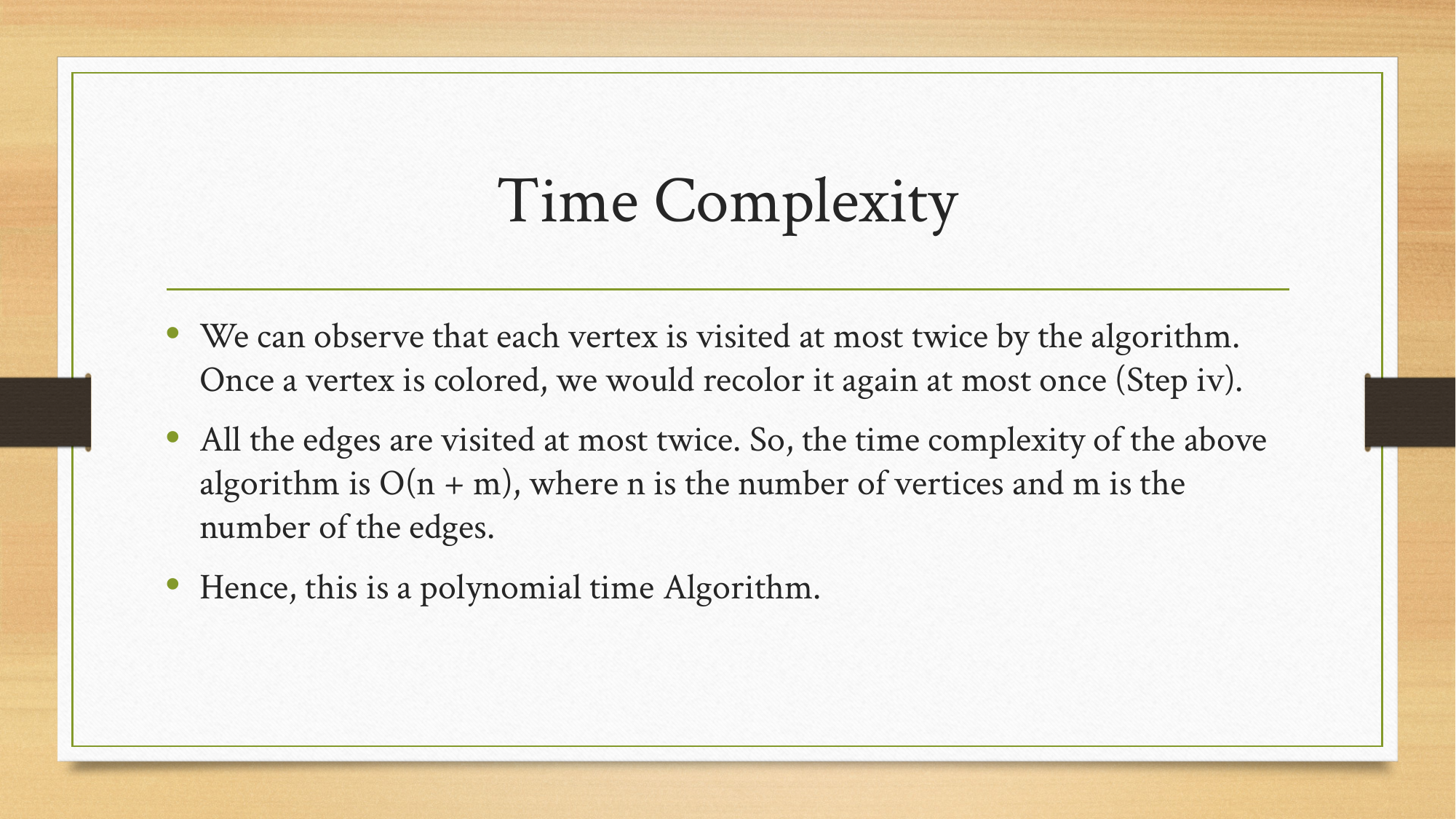

# Time Complexity
We can observe that each vertex is visited at most twice by the algorithm. Once a vertex is colored, we would recolor it again at most once (Step iv).
All the edges are visited at most twice. So, the time complexity of the above algorithm is O(n + m), where n is the number of vertices and m is the number of the edges.
Hence, this is a polynomial time Algorithm.